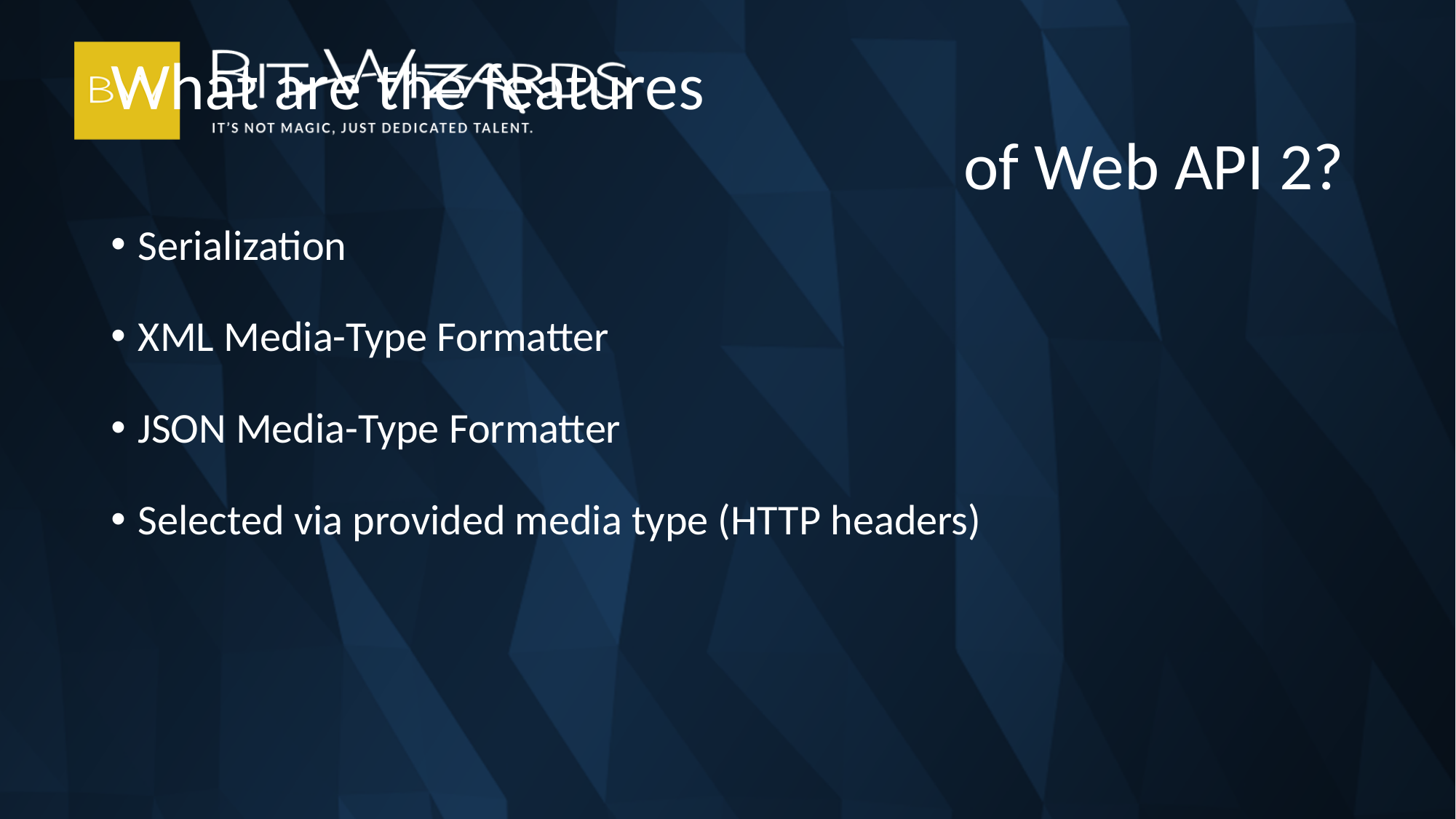

What are the features
of Web API 2?
Serialization

XML Media-Type Formatter

JSON Media-Type Formatter

Selected via provided media type (HTTP headers)